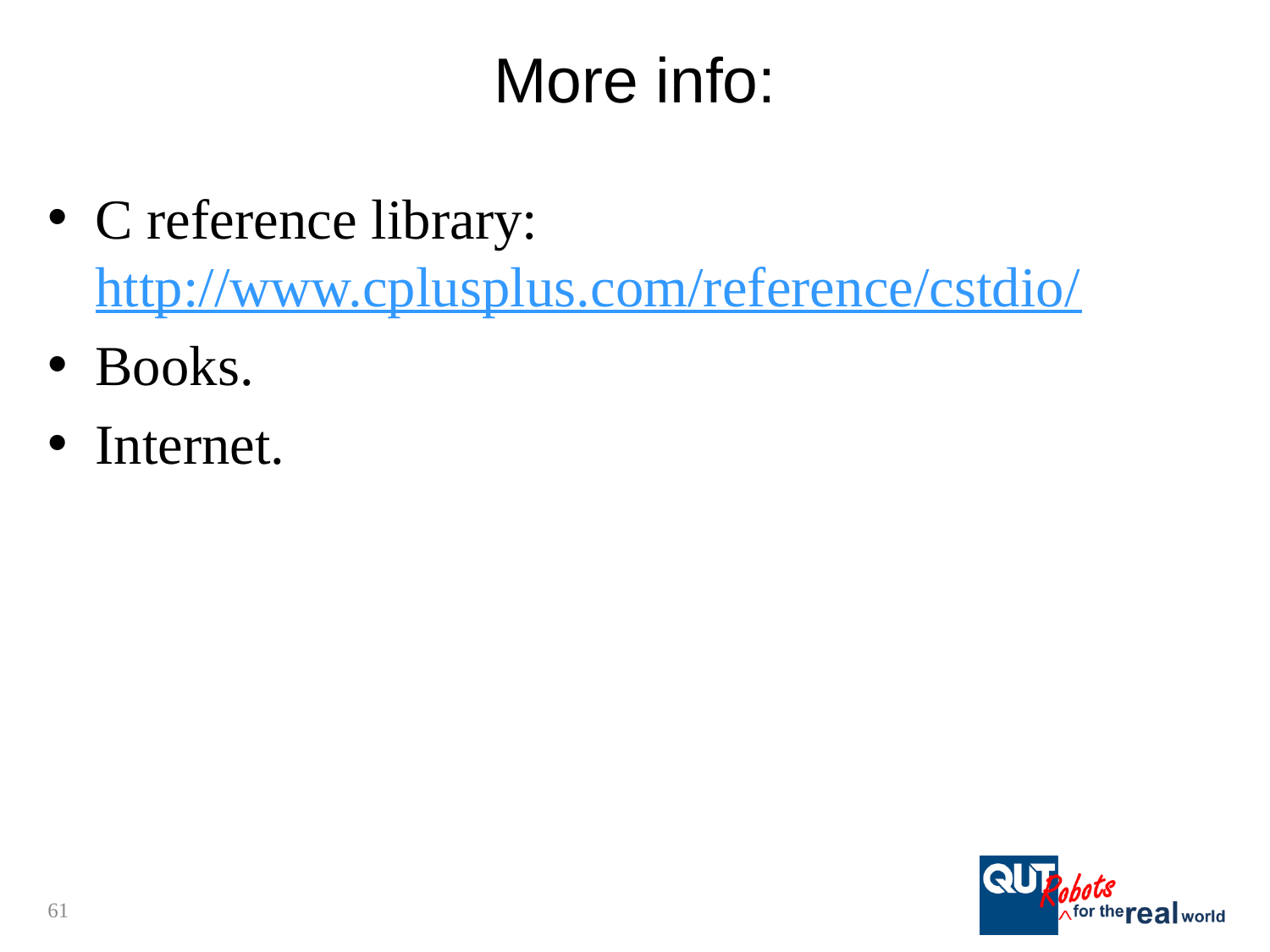

# More info:
C reference library: http://www.cplusplus.com/reference/cstdio/
Books.
Internet.
61